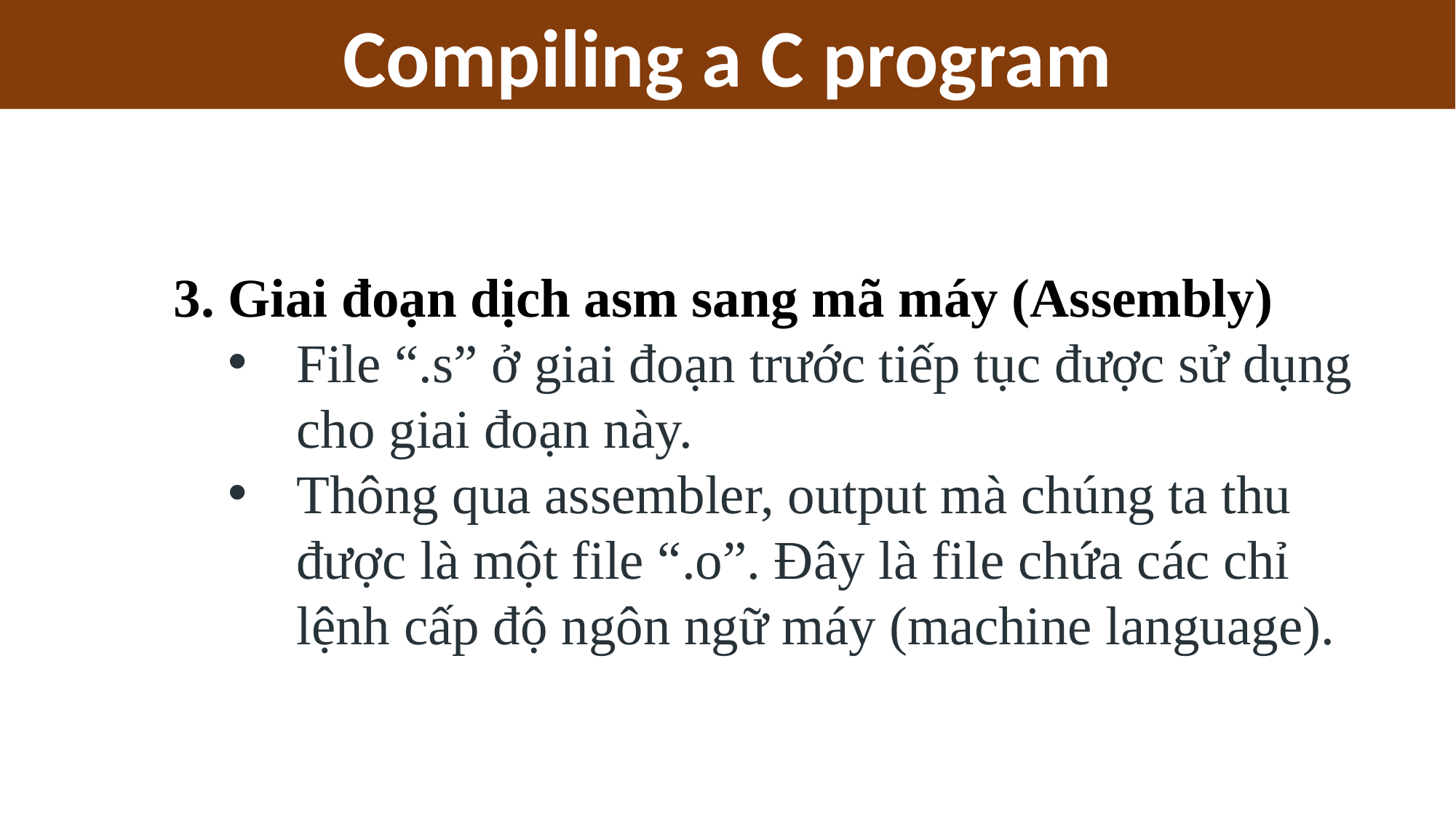

Compiling a C program
3. Giai đoạn dịch asm sang mã máy (Assembly)
File “.s” ở giai đoạn trước tiếp tục được sử dụng cho giai đoạn này.
Thông qua assembler, output mà chúng ta thu được là một file “.o”. Đây là file chứa các chỉ lệnh cấp độ ngôn ngữ máy (machine language).